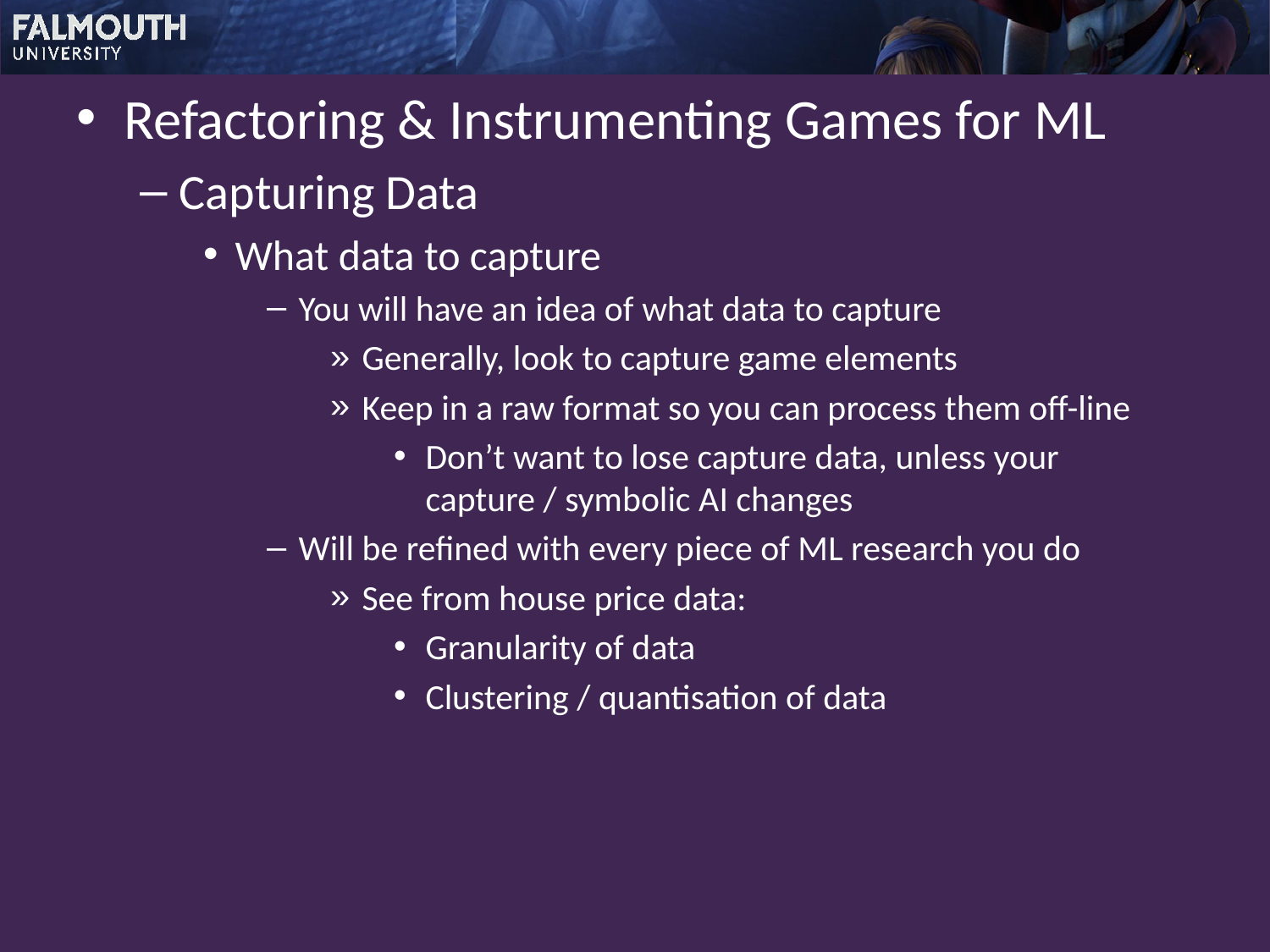

Refactoring & Instrumenting Games for ML
Capturing Data
What data to capture
You will have an idea of what data to capture
Generally, look to capture game elements
Keep in a raw format so you can process them off-line
Don’t want to lose capture data, unless your capture / symbolic AI changes
Will be refined with every piece of ML research you do
See from house price data:
Granularity of data
Clustering / quantisation of data